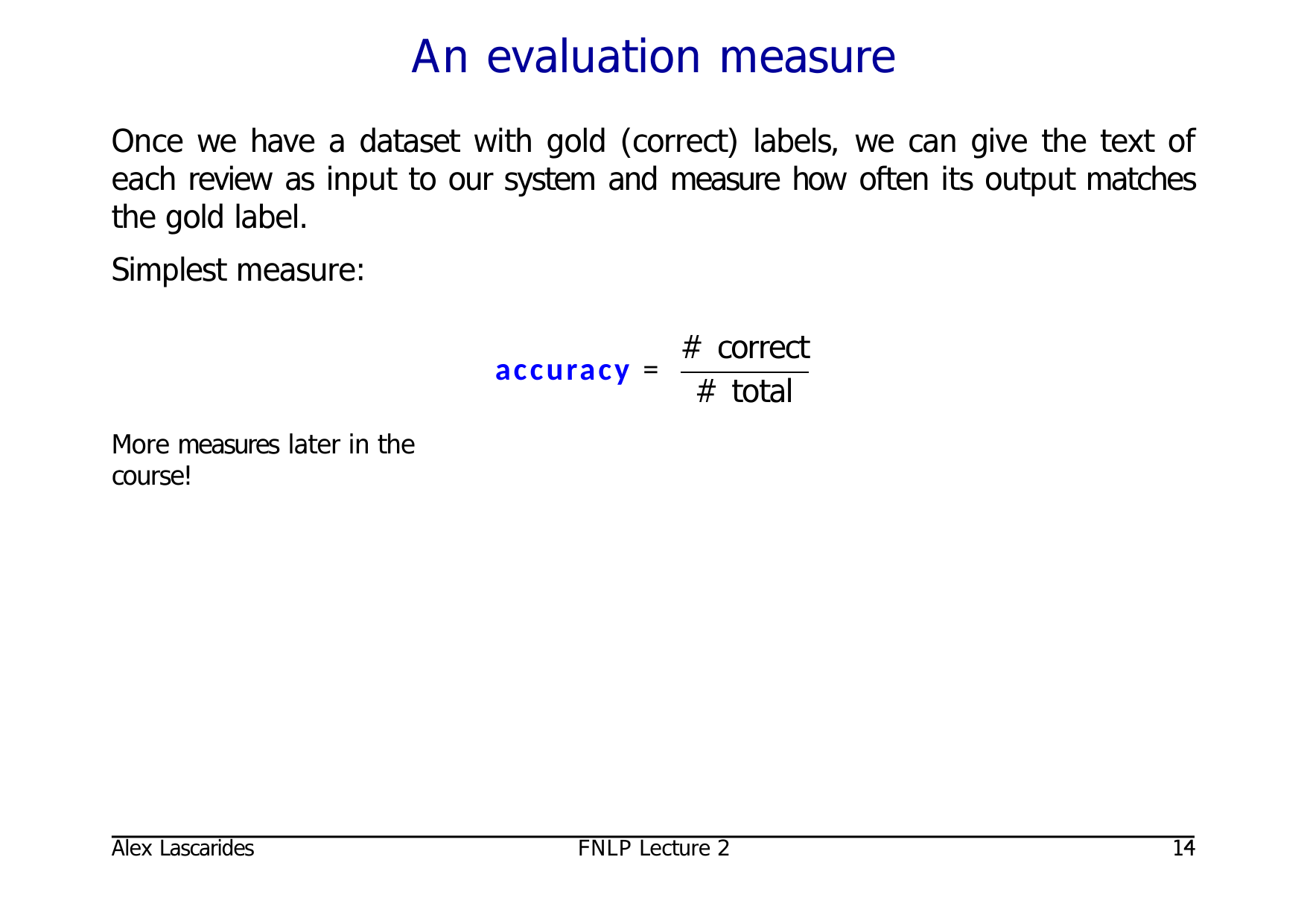

# An evaluation measure
Once we have a dataset with gold (correct) labels, we can give the text of each review as input to our system and measure how often its output matches the gold label.
Simplest measure:
# correct
accuracy =
# total

More measures later in the course!

Alex Lascarides
FNLP Lecture 2
14